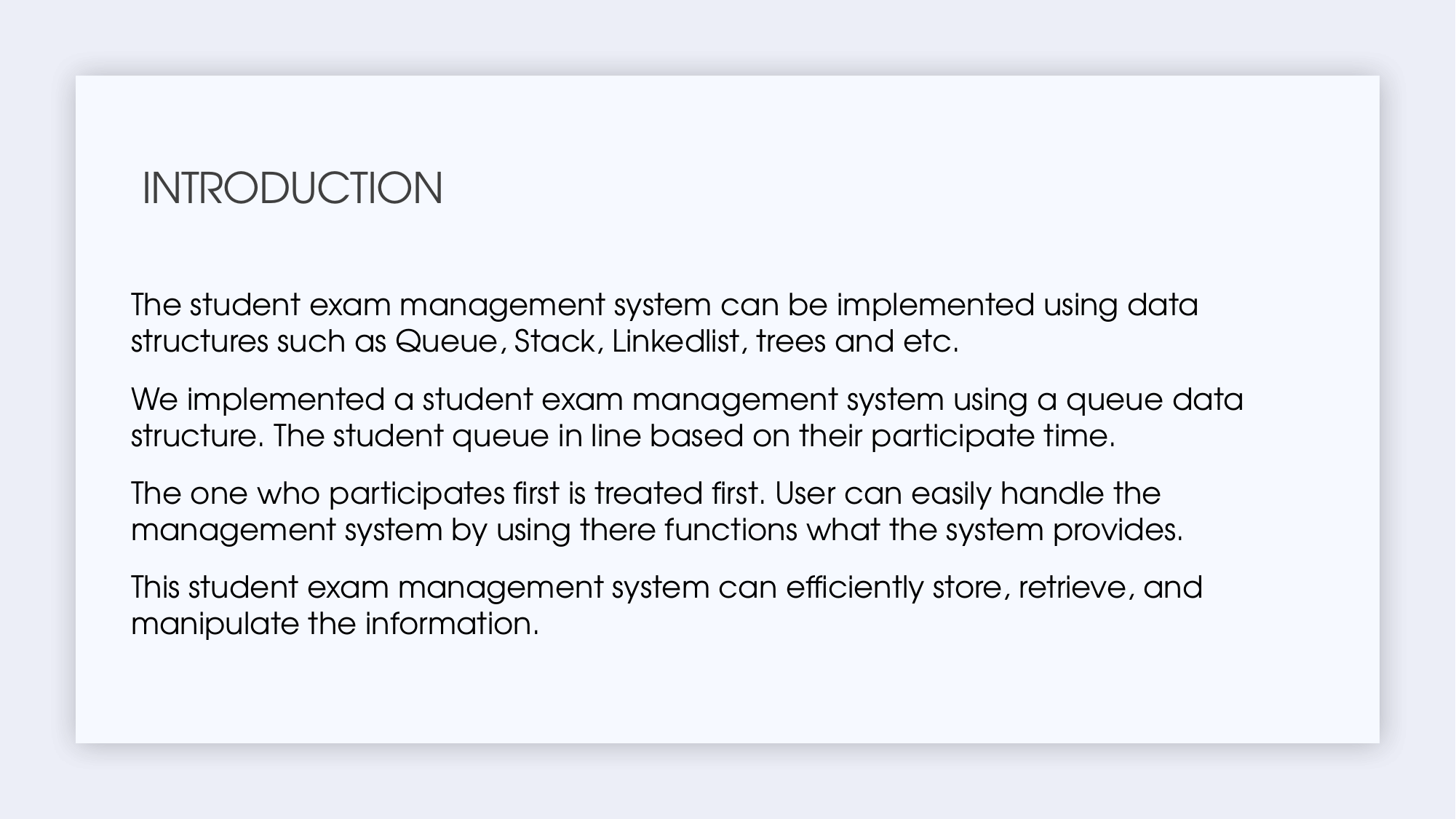

# Introduction
The student exam management system can be implemented using data structures such as Queue, Stack, Linkedlist, trees and etc.
We implemented a student exam management system using a queue data structure. The student queue in line based on their participate time.
The one who participates first is treated first. User can easily handle the management system by using there functions what the system provides.
This student exam management system can efficiently store, retrieve, and manipulate the information.